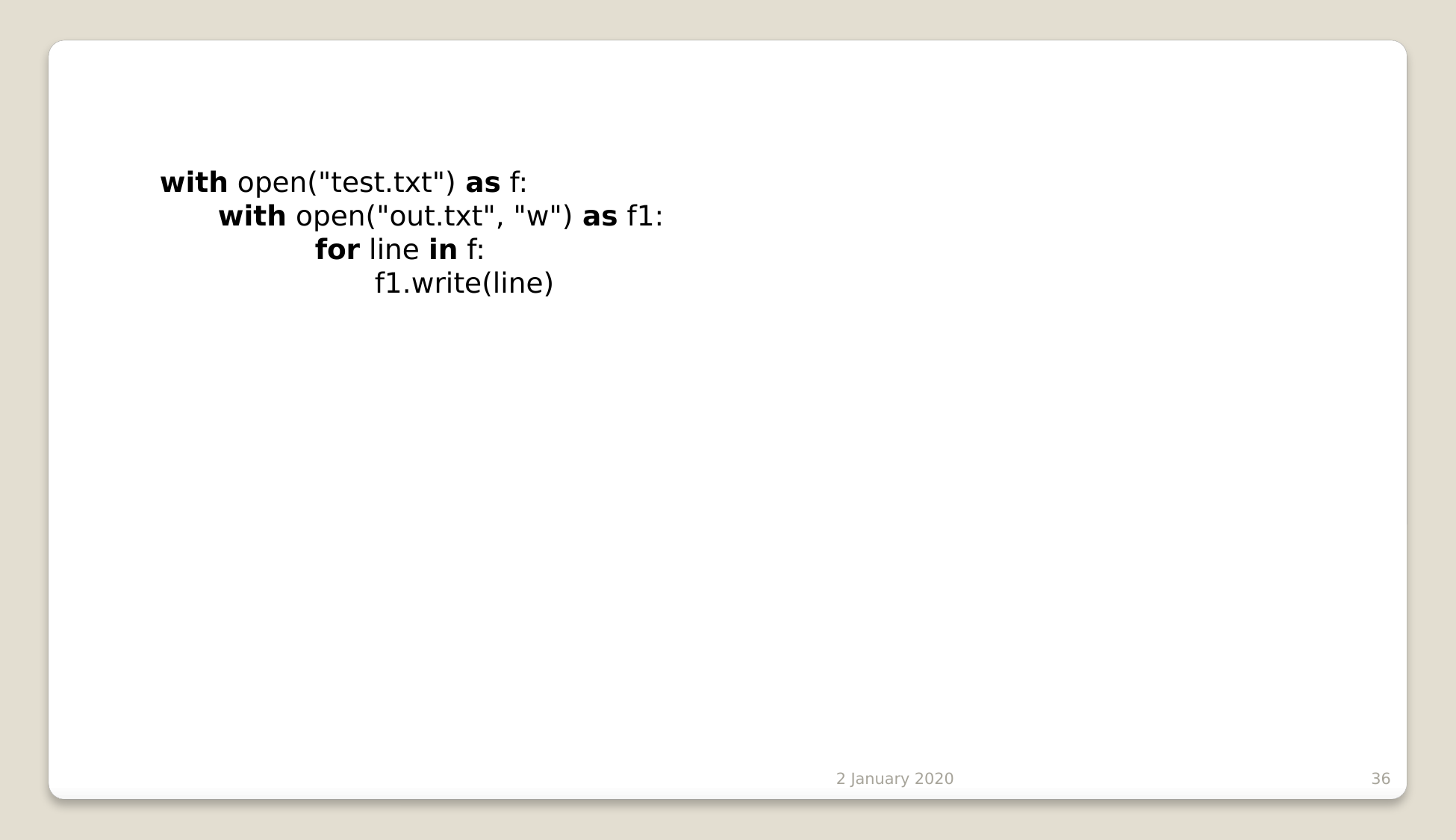

with open("test.txt") as f:
      with open("out.txt", "w") as f1:
                for line in f:
                        f1.write(line)
2 January 2020
36